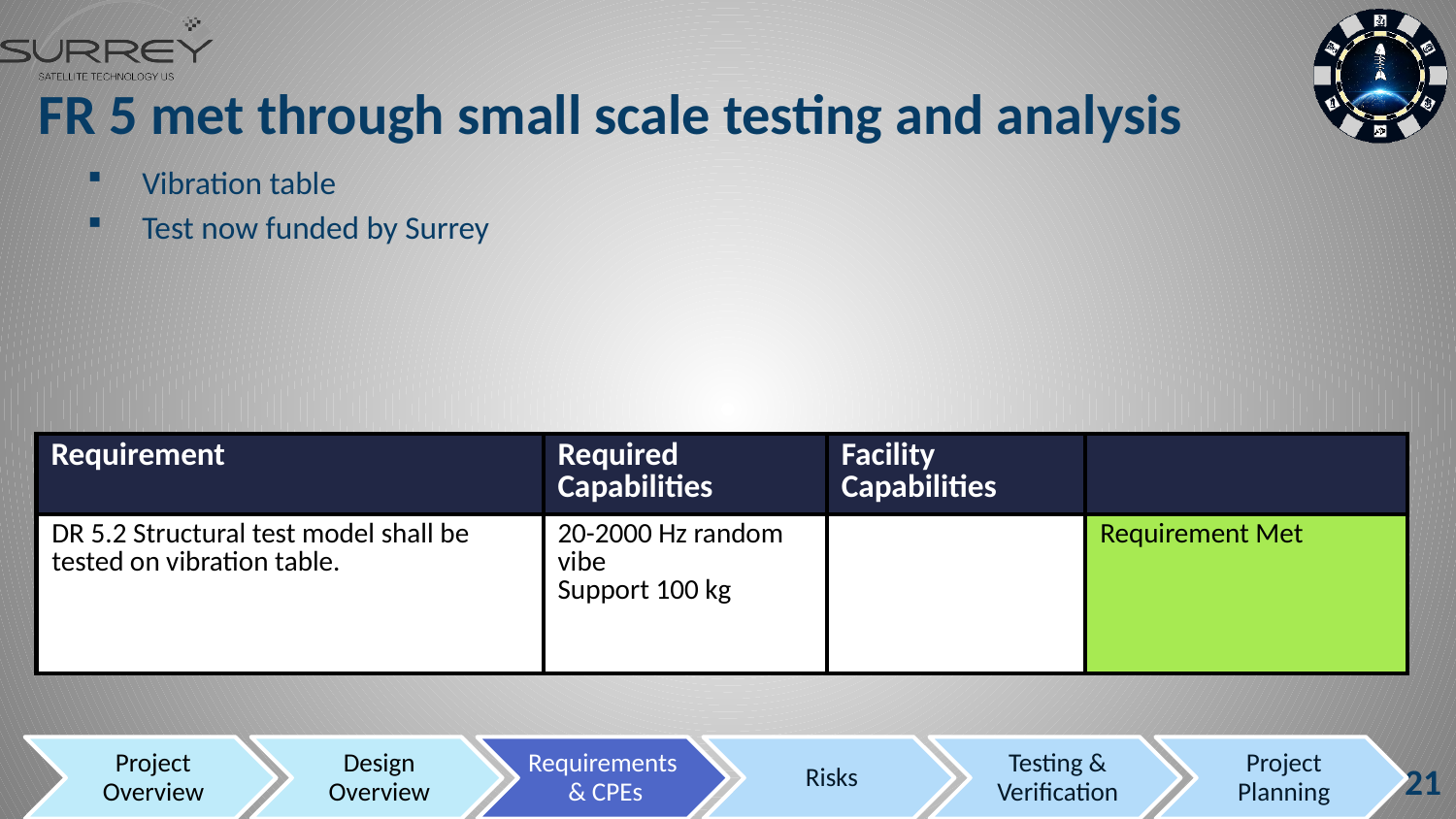

# FR 5 met through small scale testing and analysis
Vibration table
Test now funded by Surrey
| Requirement | Required Capabilities | Facility Capabilities |  |
| --- | --- | --- | --- |
| DR 5.2 Structural test model shall be tested on vibration table. | 20-2000 Hz random vibe Support 100 kg |  | Requirement Met |
Project Overview
Design Overview
Requirements  & CPEs
Risks
Testing & Verification
Project Planning
21